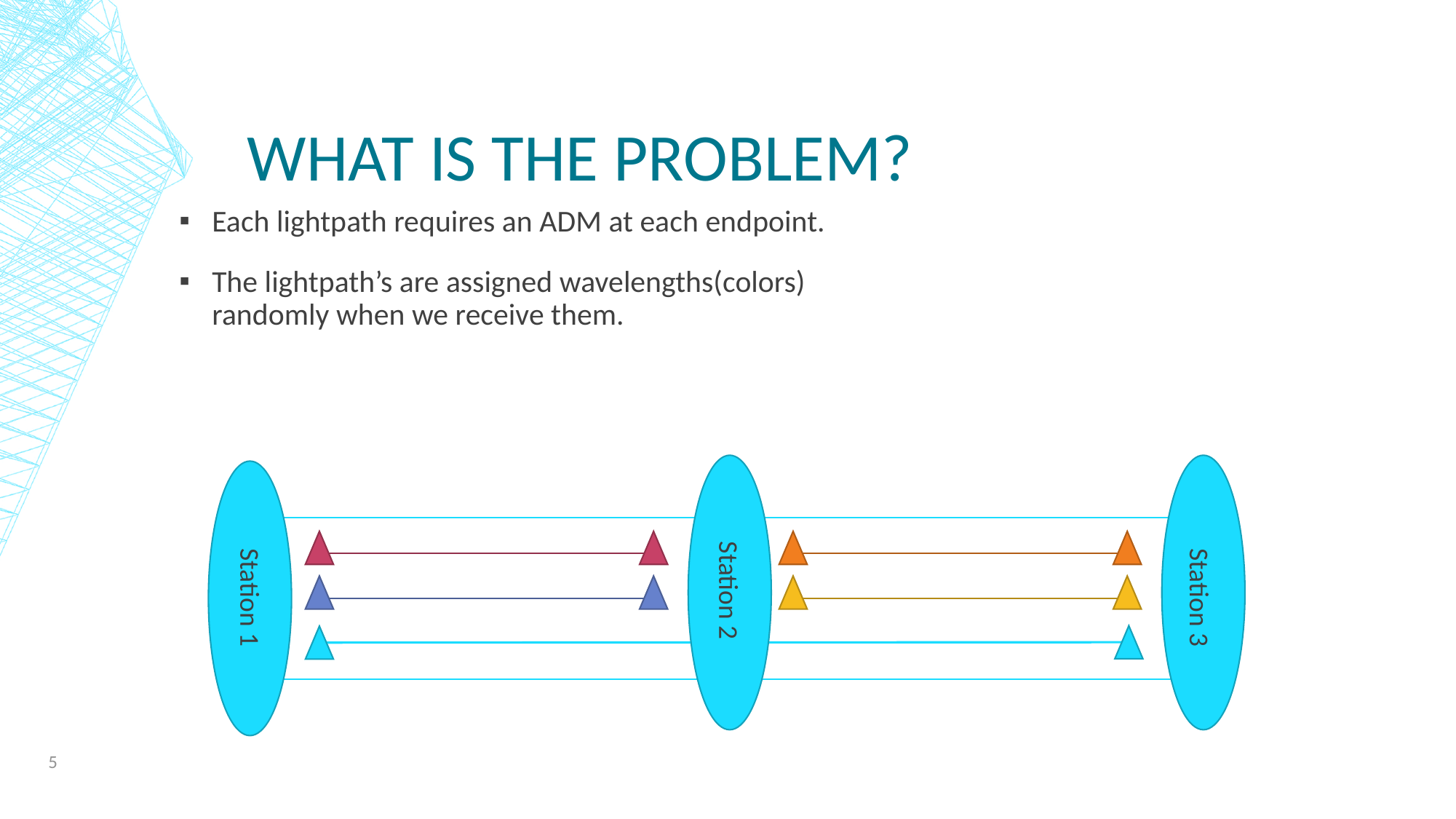

# What is the problem?
Each lightpath requires an ADM at each endpoint.
The lightpath’s are assigned wavelengths(colors)
randomly when we receive them.

Station 2

Station 1
Station 3

5